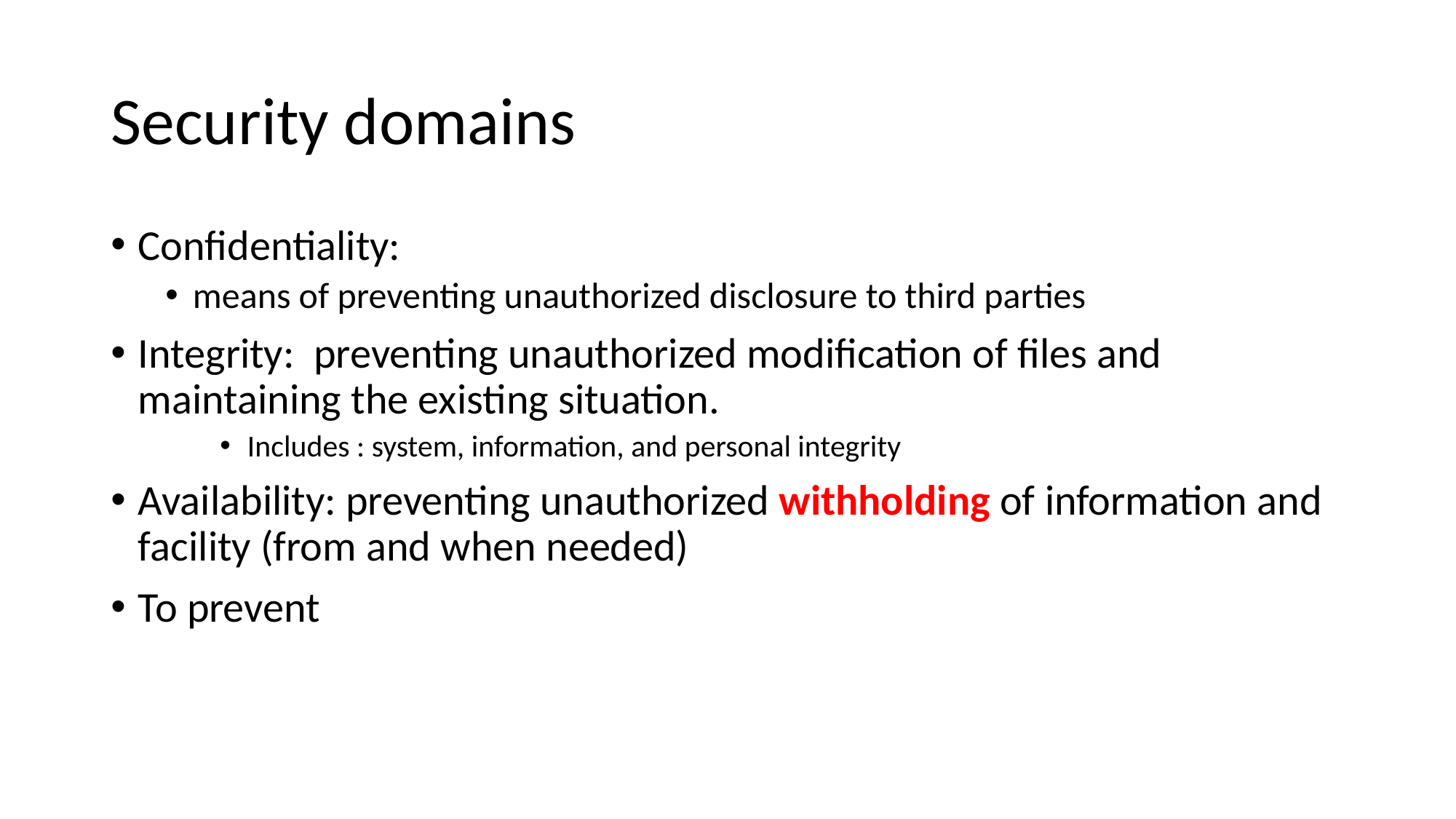

# Security domains
Confidentiality:
means of preventing unauthorized disclosure to third parties
Integrity:  preventing unauthorized modification of files and maintaining the existing situation.
Includes : system, information, and personal integrity
Availability: preventing unauthorized withholding of information and facility (from and when needed)
To prevent